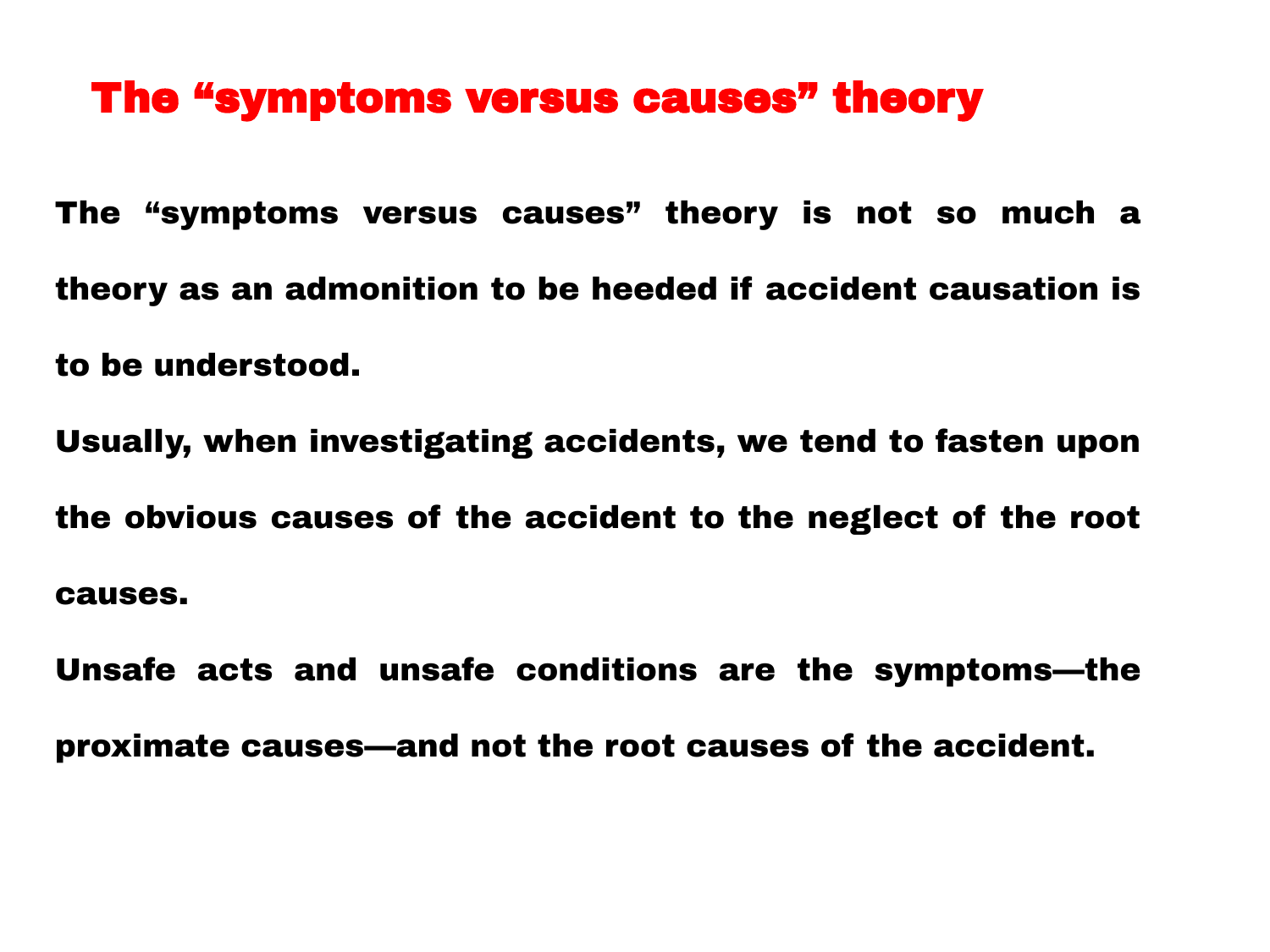

The “symptoms versus causes” theory
The “symptoms versus causes” theory is not so much a theory as an admonition to be heeded if accident causation is to be understood.
Usually, when investigating accidents, we tend to fasten upon the obvious causes of the accident to the neglect of the root causes.
Unsafe acts and unsafe conditions are the symptoms—the proximate causes—and not the root causes of the accident.